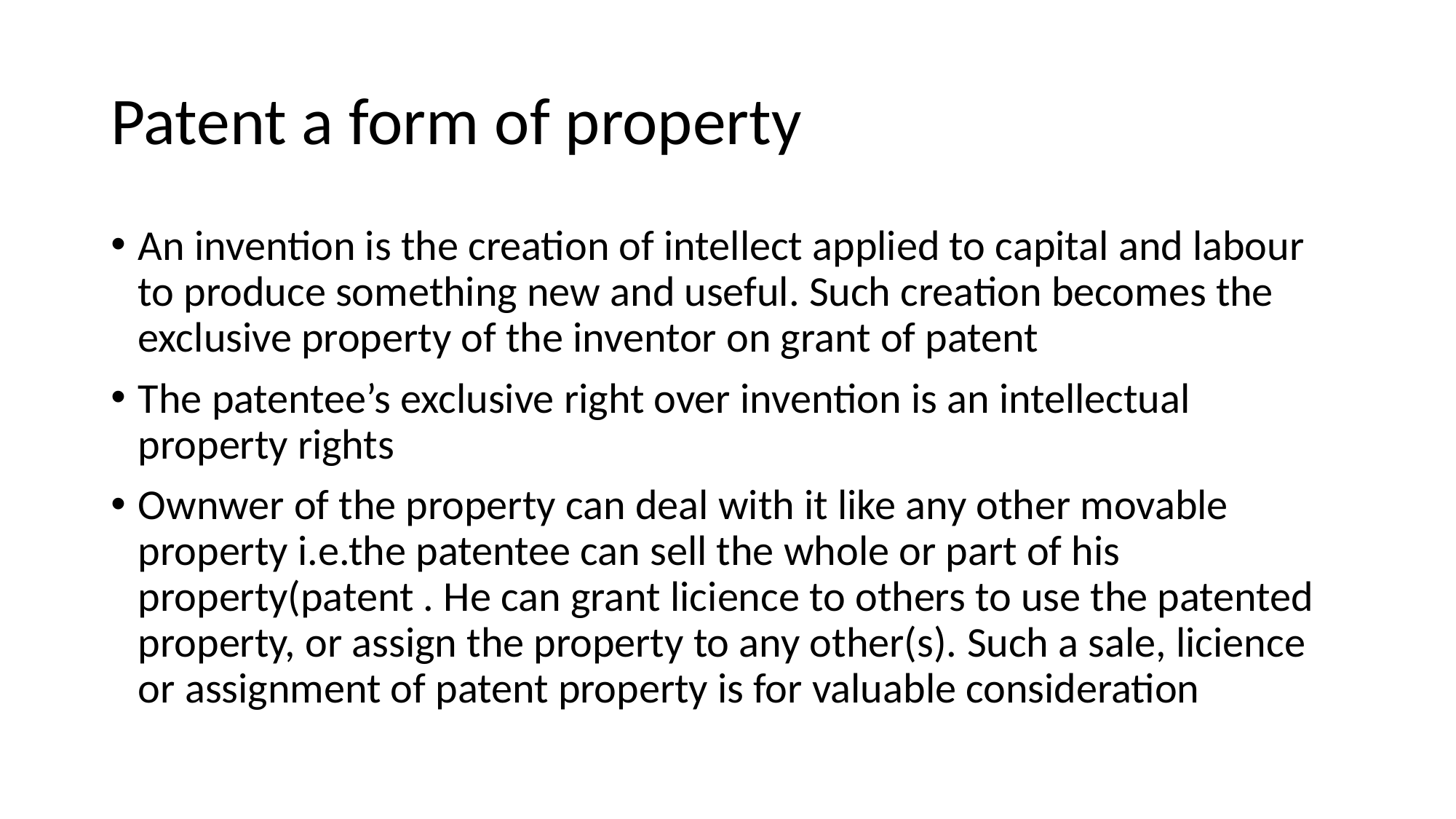

# Patent a form of property
An invention is the creation of intellect applied to capital and labour  to produce something new and useful. Such creation becomes the exclusive property of the inventor on grant of patent
The patentee’s exclusive right over invention is an intellectual property rights
Ownwer of the property can deal with it like any other movable property i.e.the patentee can sell the whole or part of his property(patent . He can grant licience to others to use the patented property, or assign the property to any other(s). Such a sale, licience or assignment of patent property is for valuable consideration